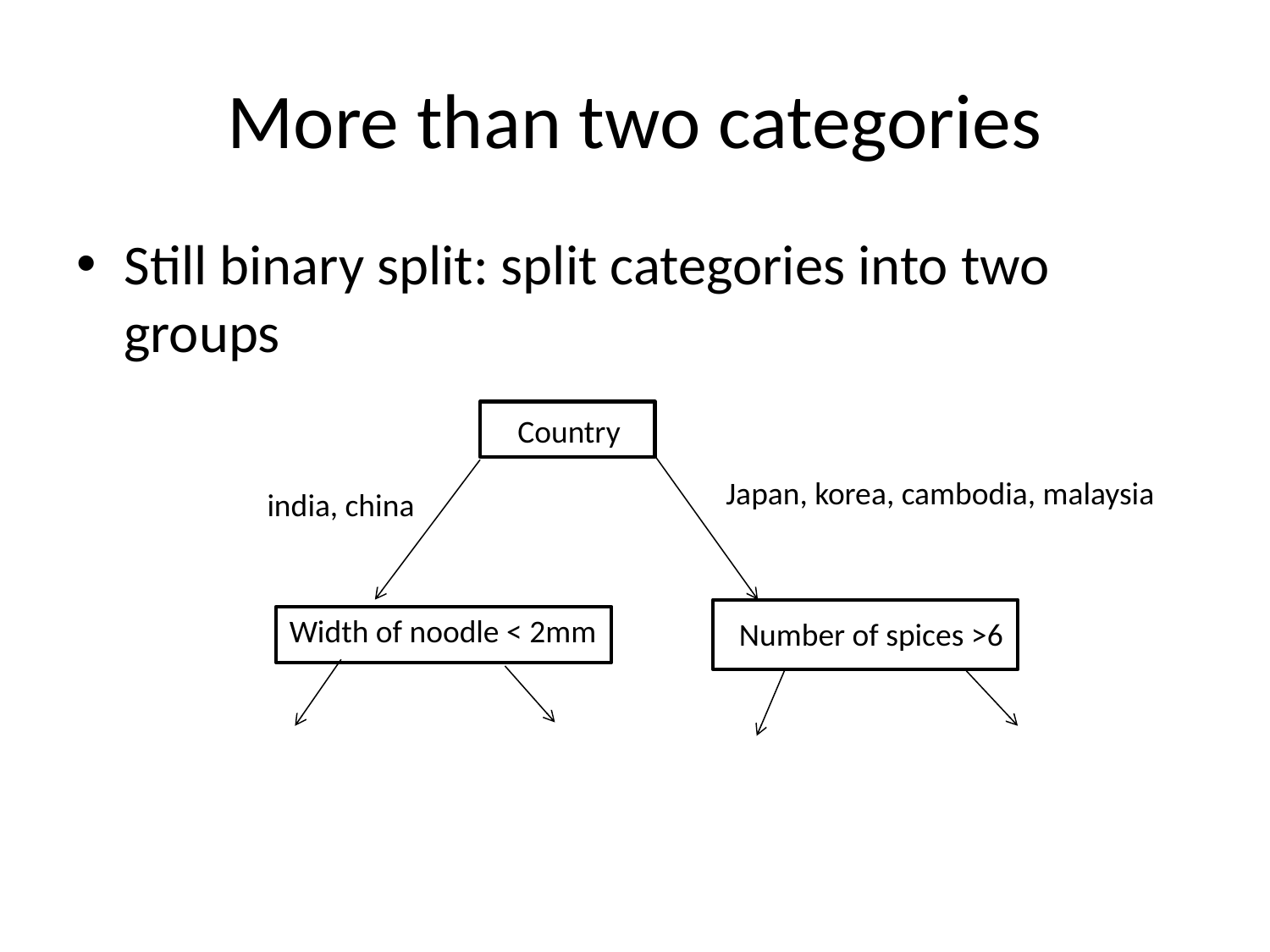

# More than two categories
Still binary split: split categories into two groups

Country
Japan, korea, cambodia, malaysia
india, china

Width of noodle < 2mm

Number of spices >6